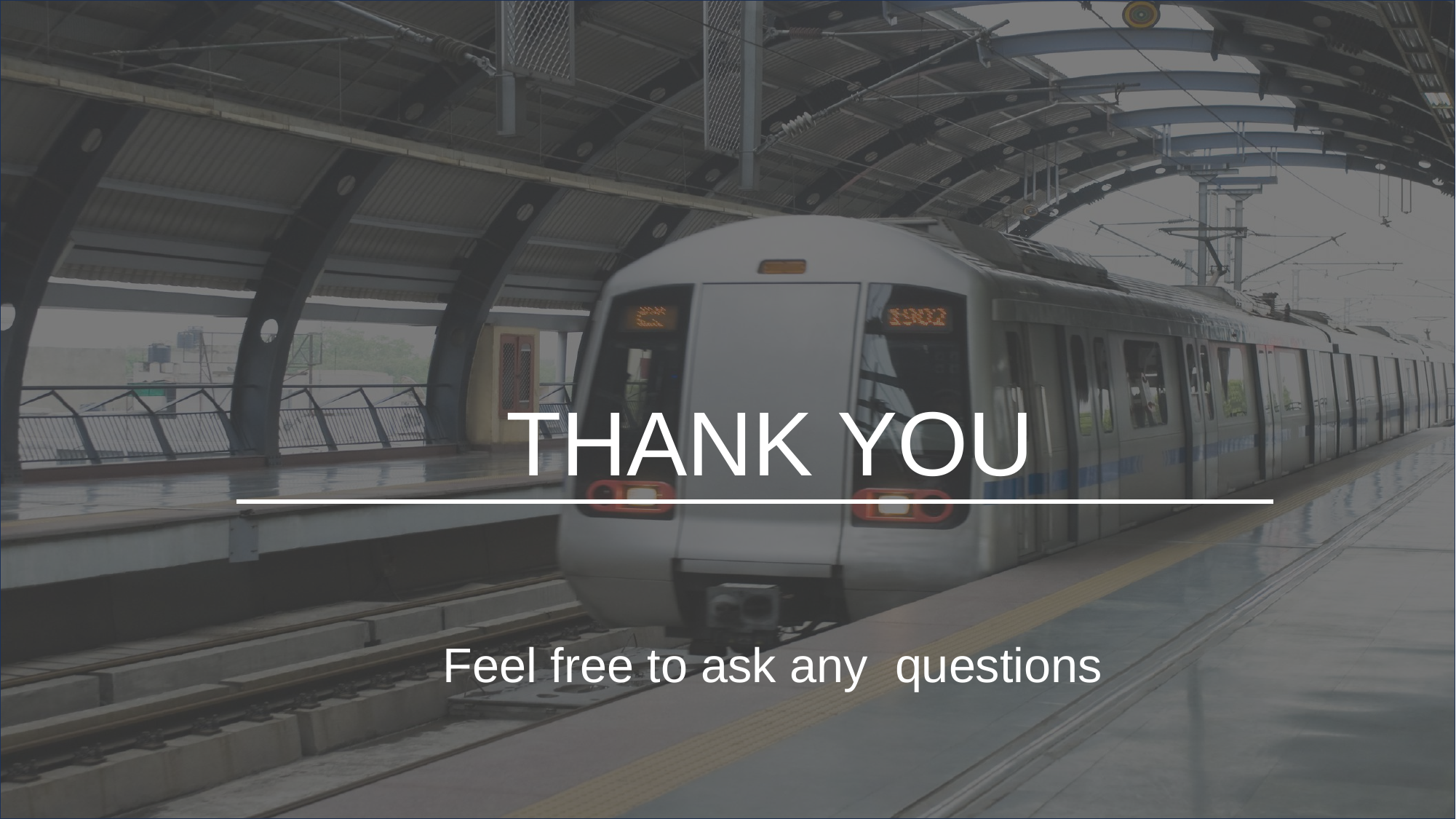

# THANK YOU
Feel free to ask any  questions